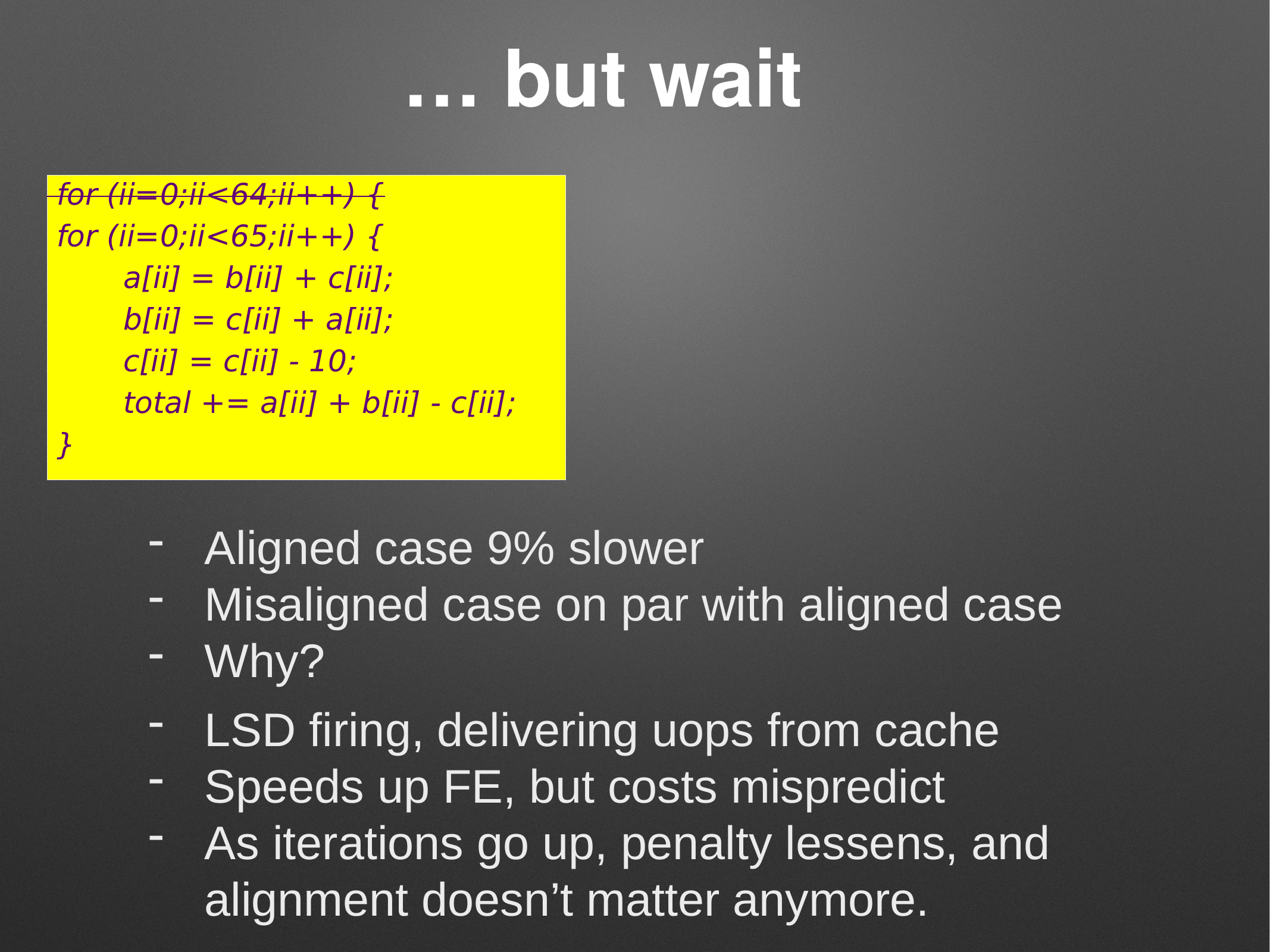

# … but wait
 for (ii=0;ii<64;ii++) {
 for (ii=0;ii<65;ii++) {
        a[ii] = b[ii] + c[ii];
        b[ii] = c[ii] + a[ii];
        c[ii] = c[ii] - 10;
        total += a[ii] + b[ii] - c[ii];
 }
Aligned case 9% slower
Misaligned case on par with aligned case
Why?
LSD firing, delivering uops from cache
Speeds up FE, but costs mispredict
As iterations go up, penalty lessens, and alignment doesn’t matter anymore.